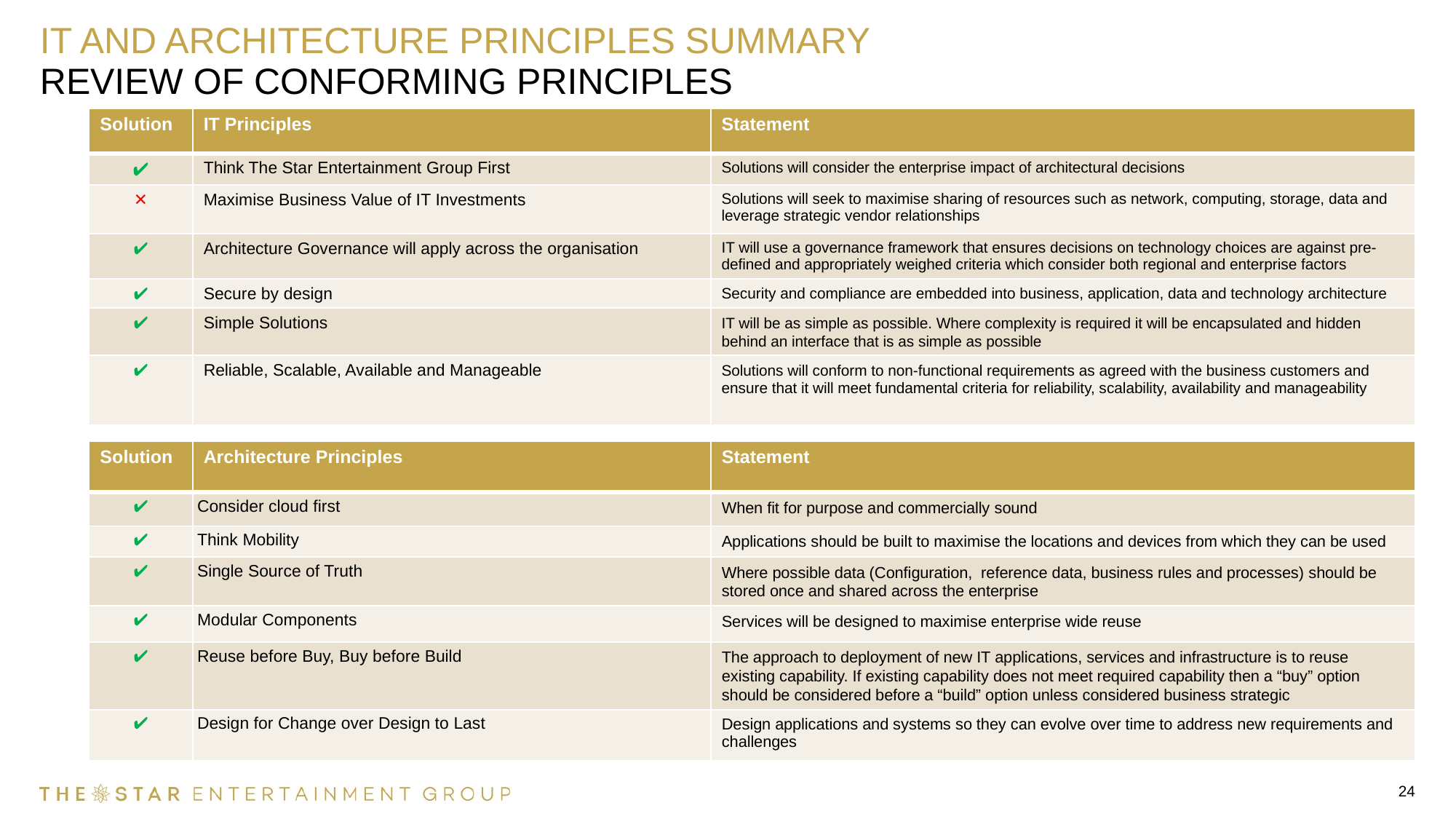

# IT and Architecture Principles Summary
Review of conforming Principles
| Solution | IT Principles | Statement |
| --- | --- | --- |
| ✔ | Think The Star Entertainment Group First | Solutions will consider the enterprise impact of architectural decisions |
| ✕ | Maximise Business Value of IT Investments | Solutions will seek to maximise sharing of resources such as network, computing, storage, data and leverage strategic vendor relationships |
| ✔ | Architecture Governance will apply across the organisation | IT will use a governance framework that ensures decisions on technology choices are against pre-defined and appropriately weighed criteria which consider both regional and enterprise factors |
| ✔ | Secure by design | Security and compliance are embedded into business, application, data and technology architecture |
| ✔ | Simple Solutions | IT will be as simple as possible. Where complexity is required it will be encapsulated and hidden behind an interface that is as simple as possible |
| ✔ | Reliable, Scalable, Available and Manageable | Solutions will conform to non-functional requirements as agreed with the business customers and ensure that it will meet fundamental criteria for reliability, scalability, availability and manageability |
| Solution | Architecture Principles | Statement |
| --- | --- | --- |
| ✔ | Consider cloud first | When fit for purpose and commercially sound |
| ✔ | Think Mobility | Applications should be built to maximise the locations and devices from which they can be used |
| ✔ | Single Source of Truth | Where possible data (Configuration, reference data, business rules and processes) should be stored once and shared across the enterprise |
| ✔ | Modular Components | Services will be designed to maximise enterprise wide reuse |
| ✔ | Reuse before Buy, Buy before Build | The approach to deployment of new IT applications, services and infrastructure is to reuse existing capability. If existing capability does not meet required capability then a “buy” option should be considered before a “build” option unless considered business strategic |
| ✔ | Design for Change over Design to Last | Design applications and systems so they can evolve over time to address new requirements and challenges |
24